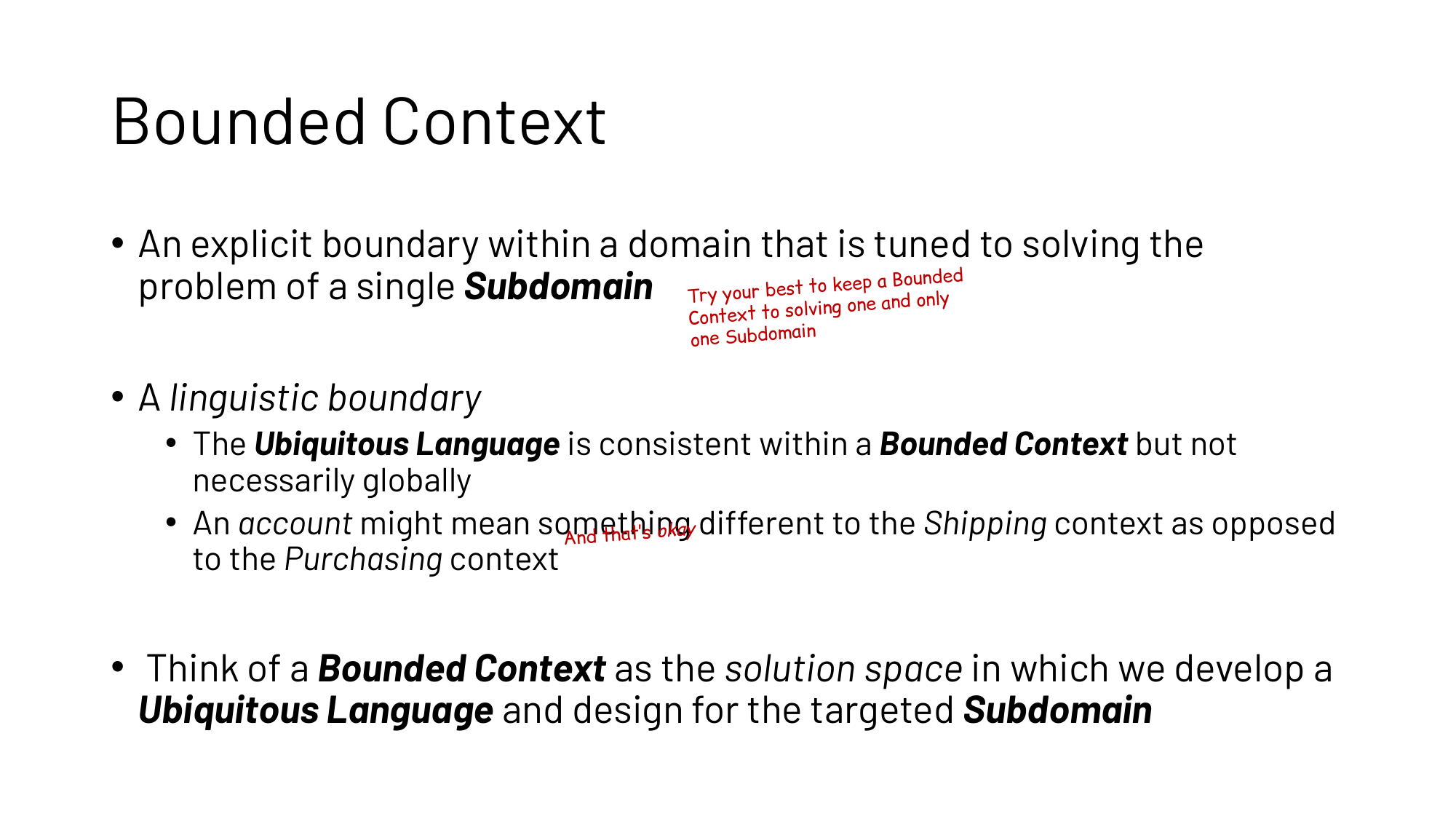

# Bounded Context
An explicit boundary within a domain that is tuned to solving the problem of a single Subdomain

A linguistic boundary
The Ubiquitous Language is consistent within a Bounded Context but not necessarily globally
An account might mean something different to the Shipping context as opposed to the Purchasing context

 Think of a Bounded Context as the solution space in which we develop a Ubiquitous Language and design for the targeted Subdomain
Try your best to keep a Bounded Context to solving one and only one Subdomain
And that’s okay